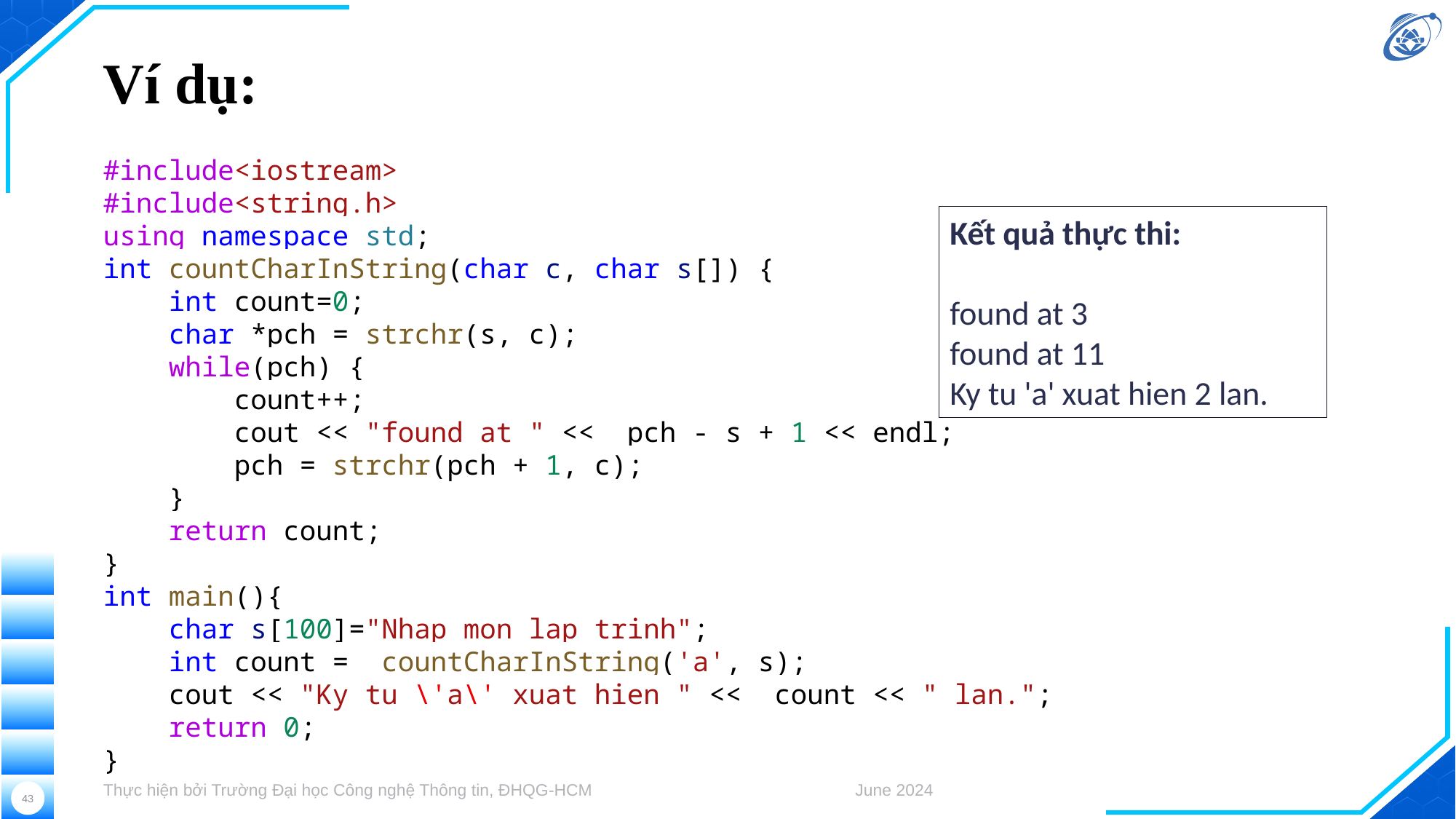

# Ví dụ:
#include<iostream>
#include<string.h>
using namespace std;
int countCharInString(char c, char s[]) {
    int count=0;
    char *pch = strchr(s, c);
    while(pch) {
        count++;
        cout << "found at " <<  pch - s + 1 << endl;
        pch = strchr(pch + 1, c);
    }
    return count;
}
int main(){
    char s[100]="Nhap mon lap trinh";
    int count =  countCharInString('a', s);
    cout << "Ky tu \'a\' xuat hien " <<  count << " lan.";
    return 0;
}

Kết quả thực thi:

found at 3
found at 11
Ky tu 'a' xuat hien 2 lan.
Thực hiện bởi Trường Đại học Công nghệ Thông tin, ĐHQG-HCM
June 2024
43